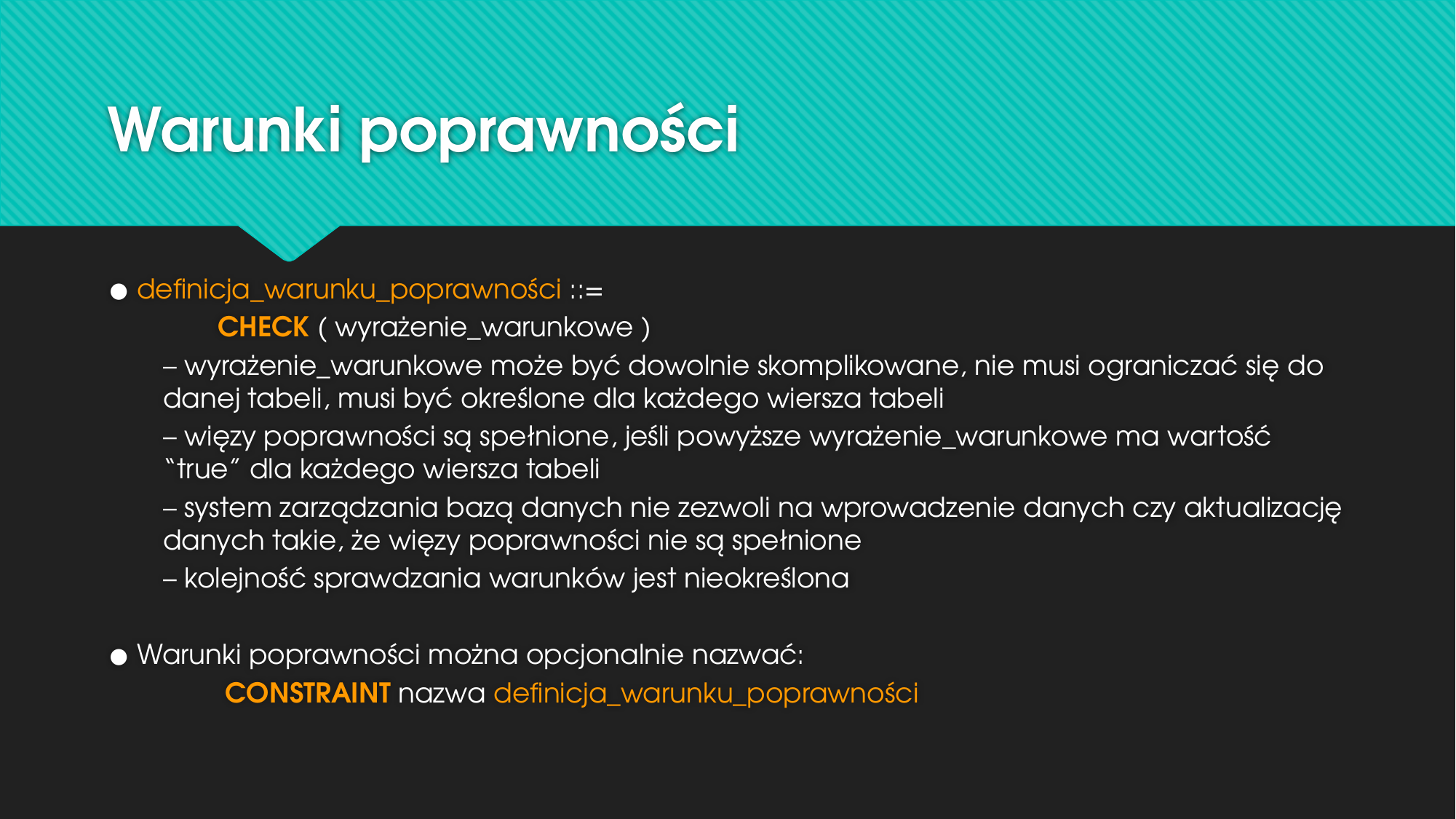

# Warunki poprawności
● definicja_warunku_poprawności ::=
 	CHECK ( wyrażenie_warunkowe )
– wyrażenie_warunkowe może być dowolnie skomplikowane, nie musi ograniczać się do danej tabeli, musi być określone dla każdego wiersza tabeli
– więzy poprawności są spełnione, jeśli powyższe wyrażenie_warunkowe ma wartość “true” dla każdego wiersza tabeli
– system zarządzania bazą danych nie zezwoli na wprowadzenie danych czy aktualizację danych takie, że więzy poprawności nie są spełnione
– kolejność sprawdzania warunków jest nieokreślona

● Warunki poprawności można opcjonalnie nazwać:
 CONSTRAINT nazwa definicja_warunku_poprawności